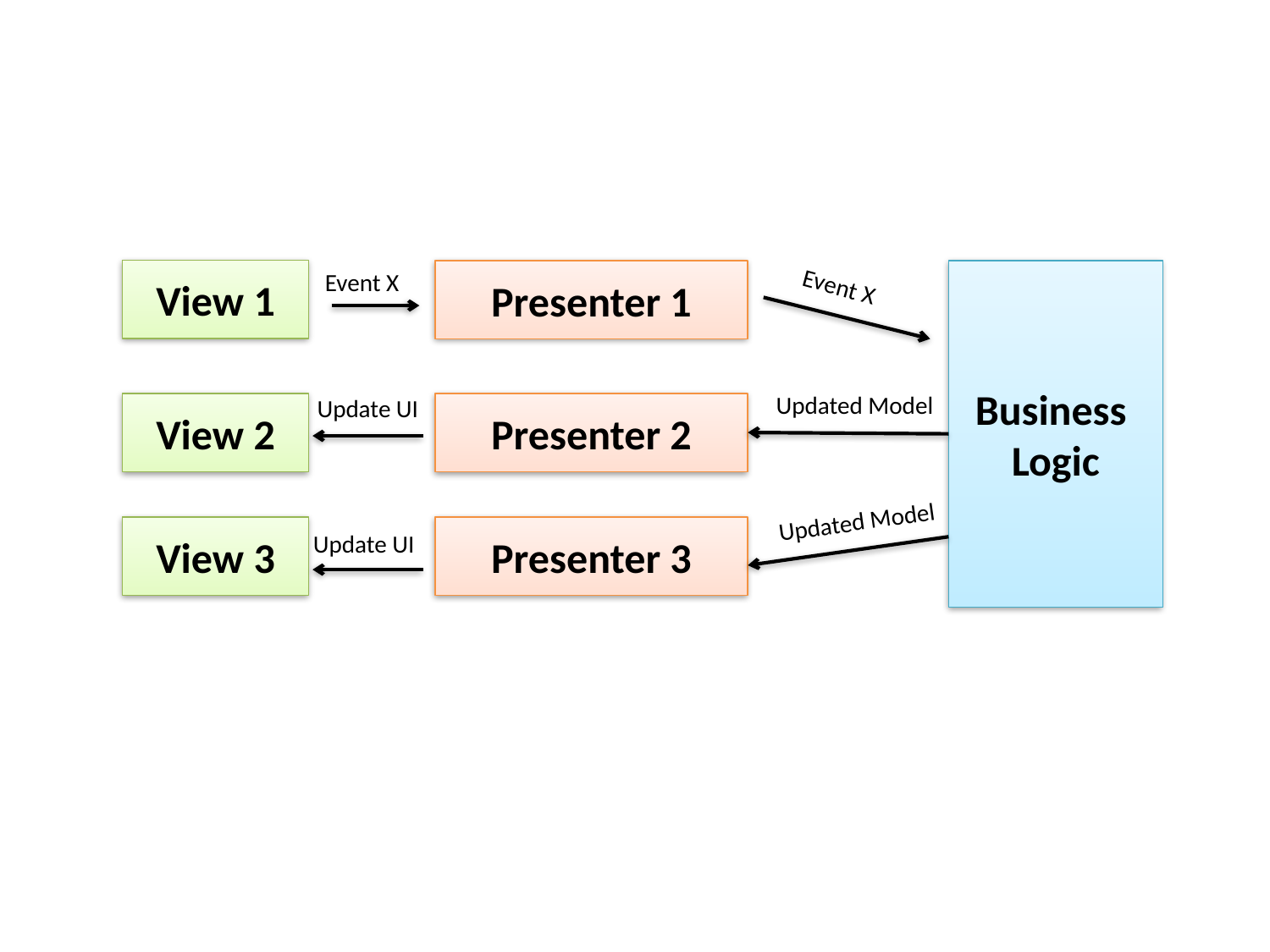

View 1
Event X
Presenter 1
Business
Logic
Event X
Updated Model
Update UI
View 2
Presenter 2
Updated Model
View 3
Presenter 3
Update UI